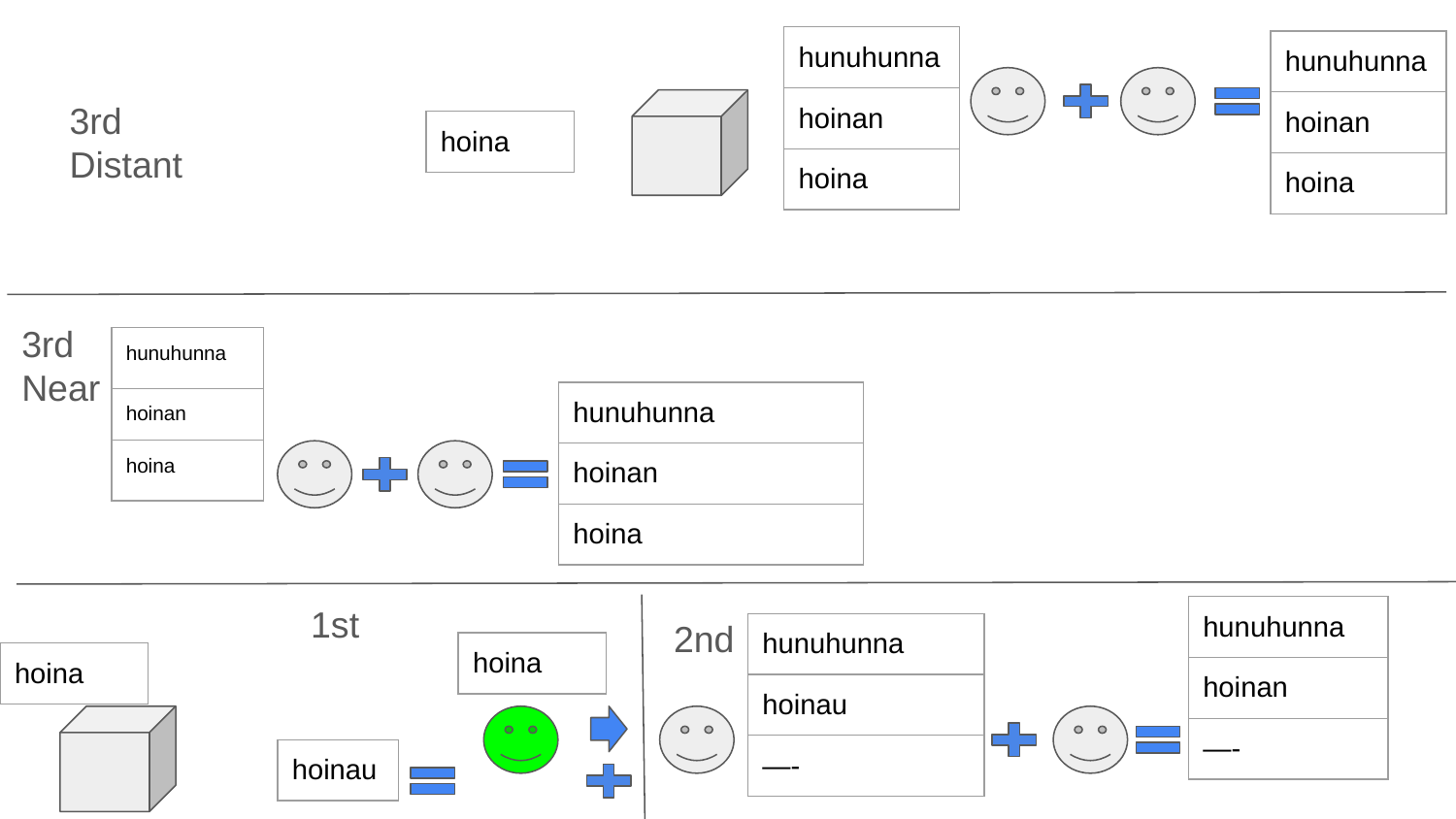

| hunuhunna |
| --- |
| hoinan |
| hoina |
| hunuhunna |
| --- |
| hoinan |
| hoina |

3rd Distant

| hoina |
| --- |
3rd Near
| hunuhunna |
| --- |
| hoinan |
| hoina |
| hunuhunna |
| --- |
| hoinan |
| hoina |

1st
| hunuhunna |
| --- |
| hoinan |
| —- |
2nd
| hunuhunna |
| --- |
| hoinau |
| —- |
| hoina |
| --- |
| hoina |
| --- |

| hoinau |
| --- |